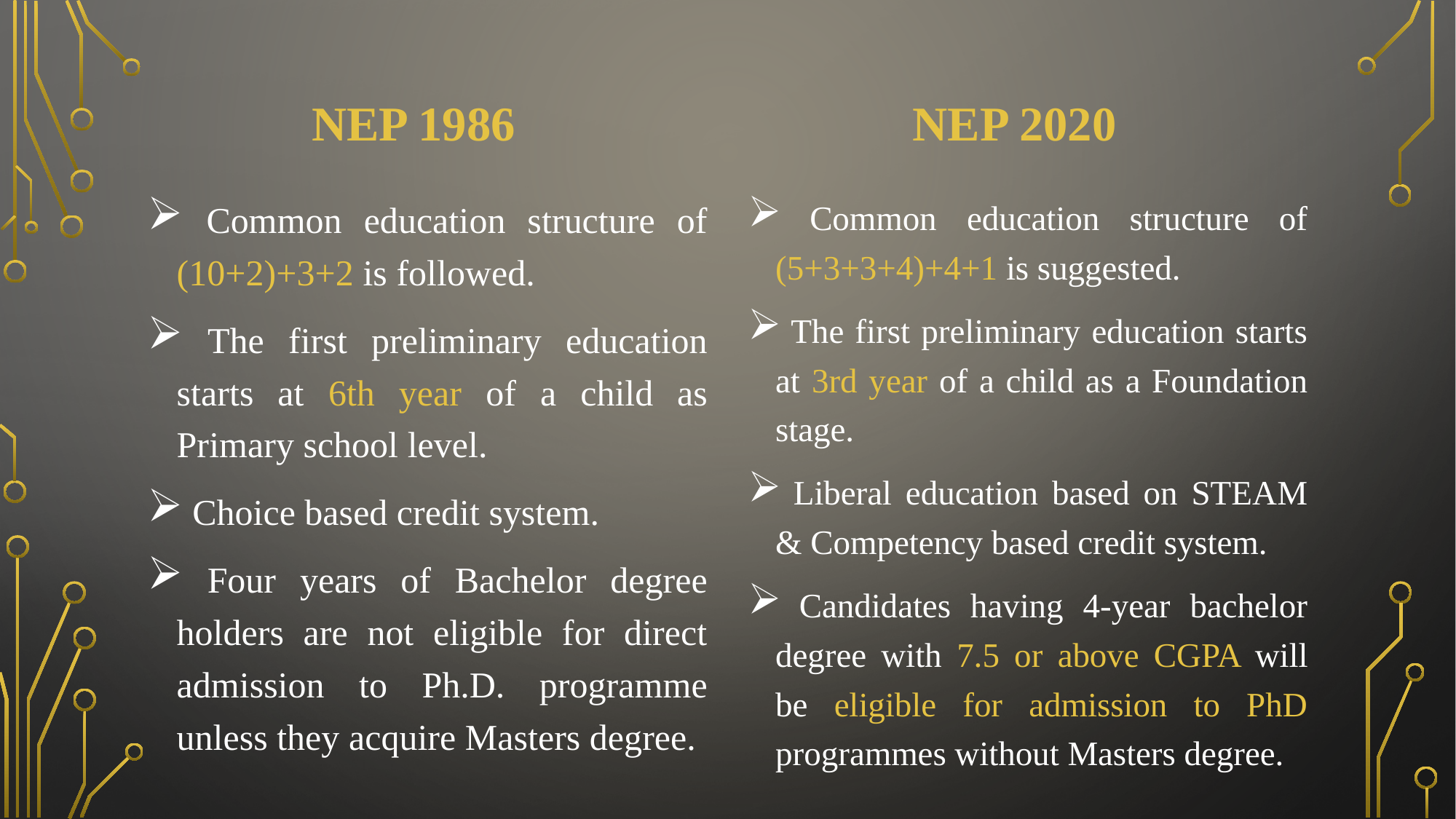

NEP 1986
NEP 2020
 Common education structure of (10+2)+3+2 is followed.
 The first preliminary education starts at 6th year of a child as Primary school level.
 Choice based credit system.
 Four years of Bachelor degree holders are not eligible for direct admission to Ph.D. programme unless they acquire Masters degree.

 Common education structure of (5+3+3+4)+4+1 is suggested.
 The first preliminary education starts at 3rd year of a child as a Foundation stage.
 Liberal education based on STEAM & Competency based credit system.
 Candidates having 4-year bachelor degree with 7.5 or above CGPA will be eligible for admission to PhD programmes without Masters degree.